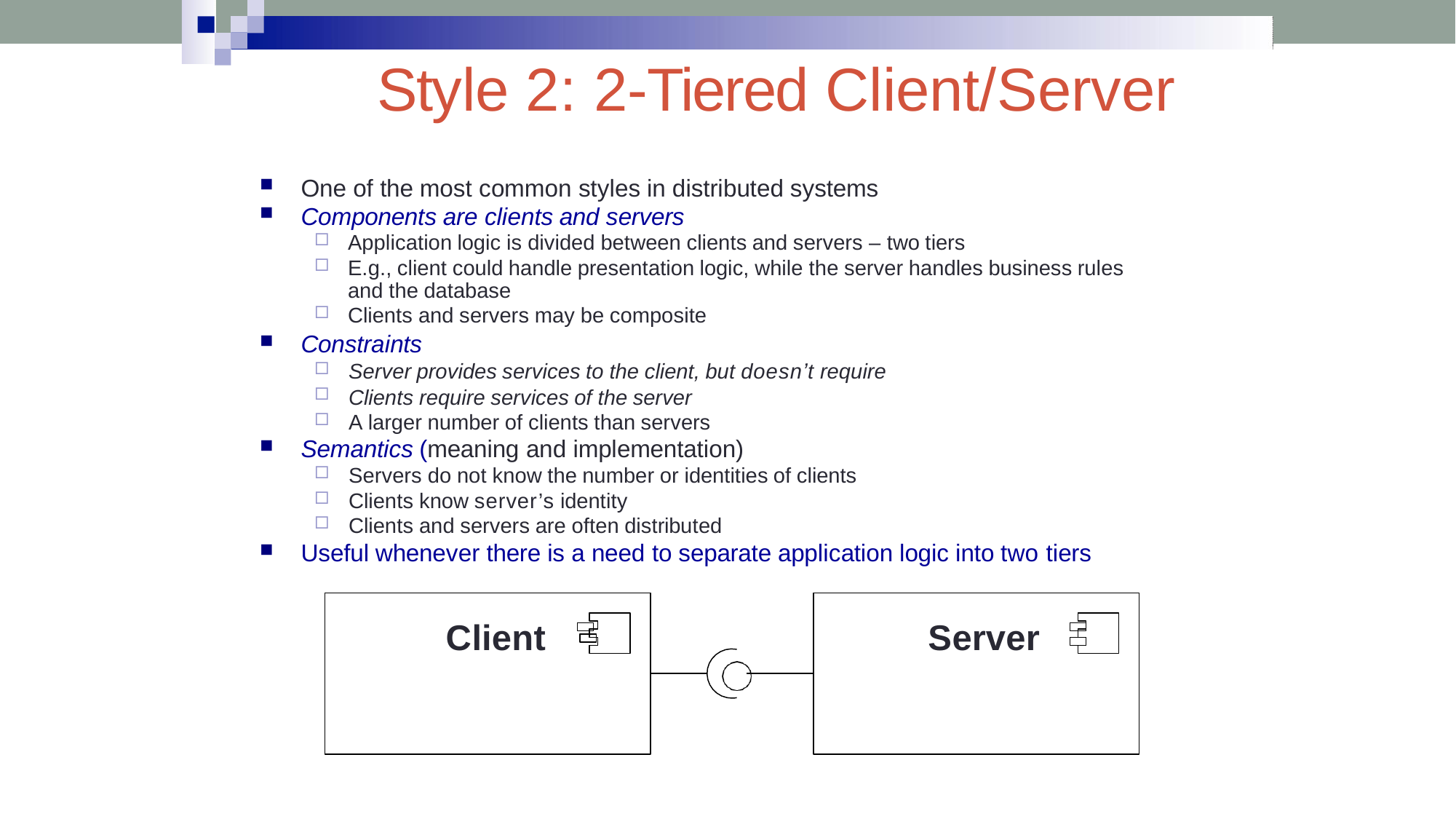

# Style 2: 2-Tiered Client/Server

One of the most common styles in distributed systems
Components are clients and servers
Application logic is divided between clients and servers – two tiers
E.g., client could handle presentation logic, while the server handles business rules
and the database
Clients and servers may be composite
Constraints
Server provides services to the client, but doesn’t require
Clients require services of the server
A larger number of clients than servers
Semantics (meaning and implementation)
Servers do not know the number or identities of clients
Clients know server’s identity
Clients and servers are often distributed
Useful whenever there is a need to separate application logic into two tiers

Client
Server